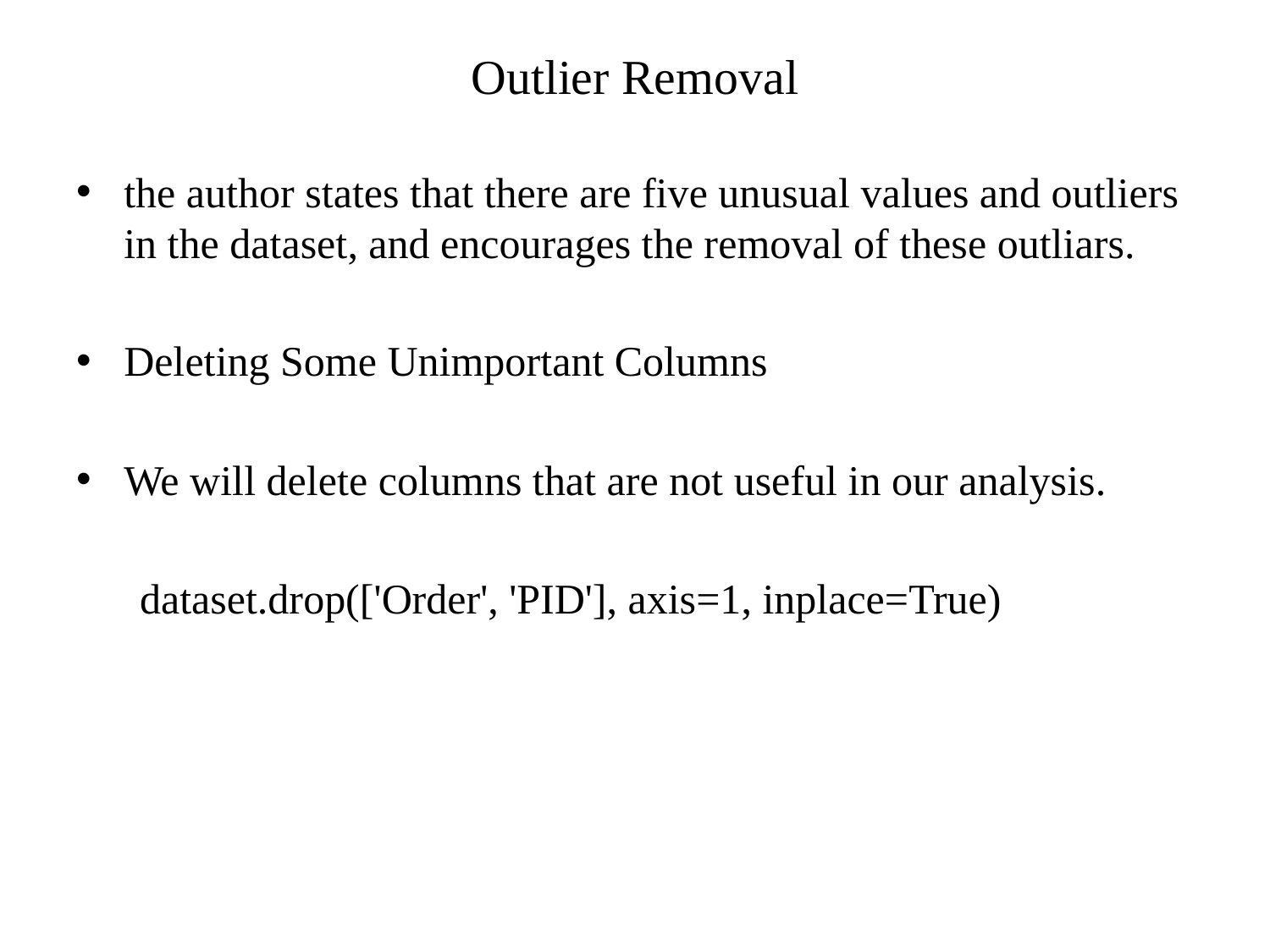

# Outlier Removal
the author states that there are five unusual values and outliers in the dataset, and encourages the removal of these outliars.

Deleting Some Unimportant Columns

We will delete columns that are not useful in our analysis.

      dataset.drop(['Order', 'PID'], axis=1, inplace=True)